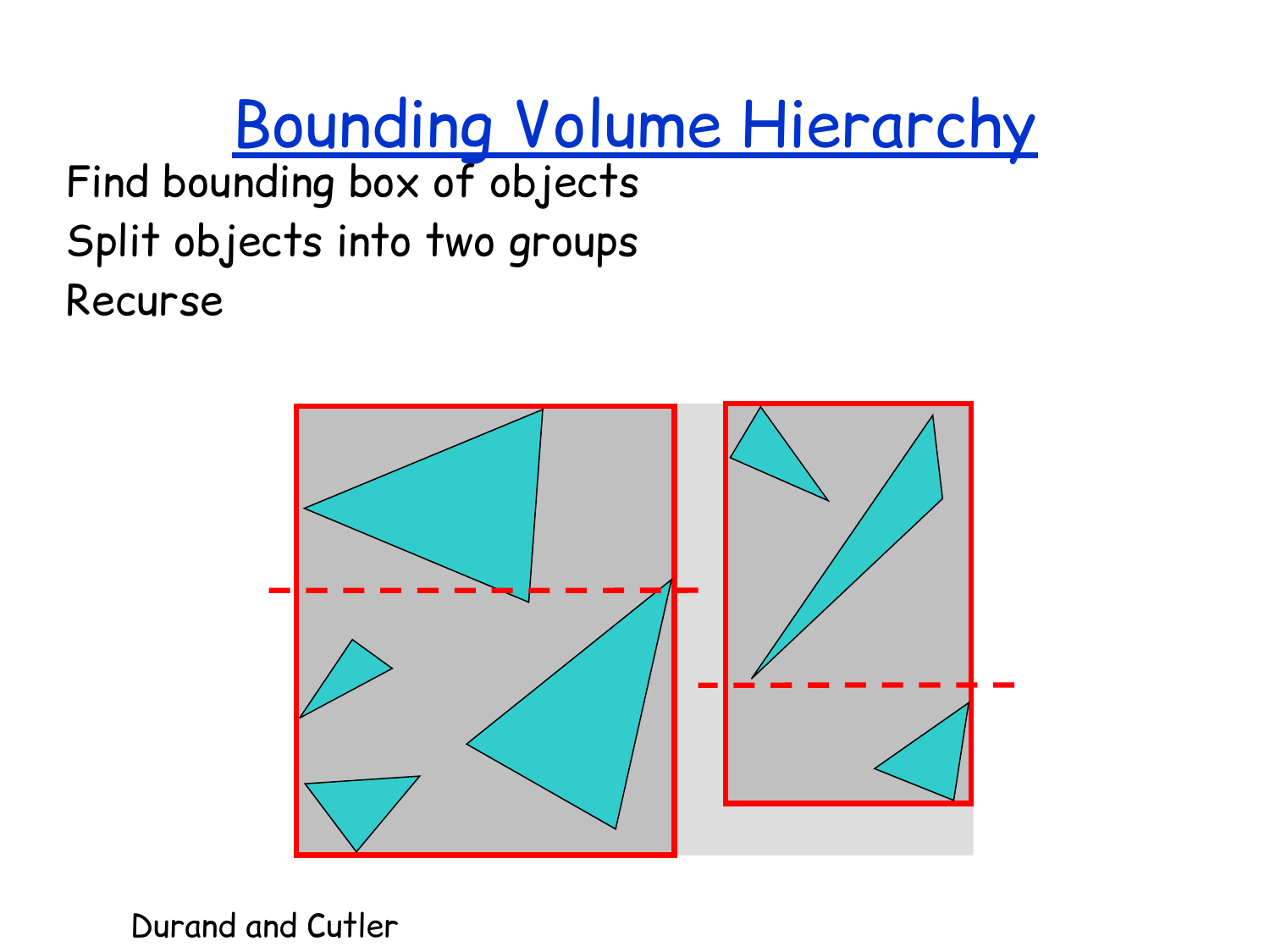

# Bounding Volume Hierarchy
Find bounding box of objects
Split objects into two groups
Recurse

Durand and Cutler